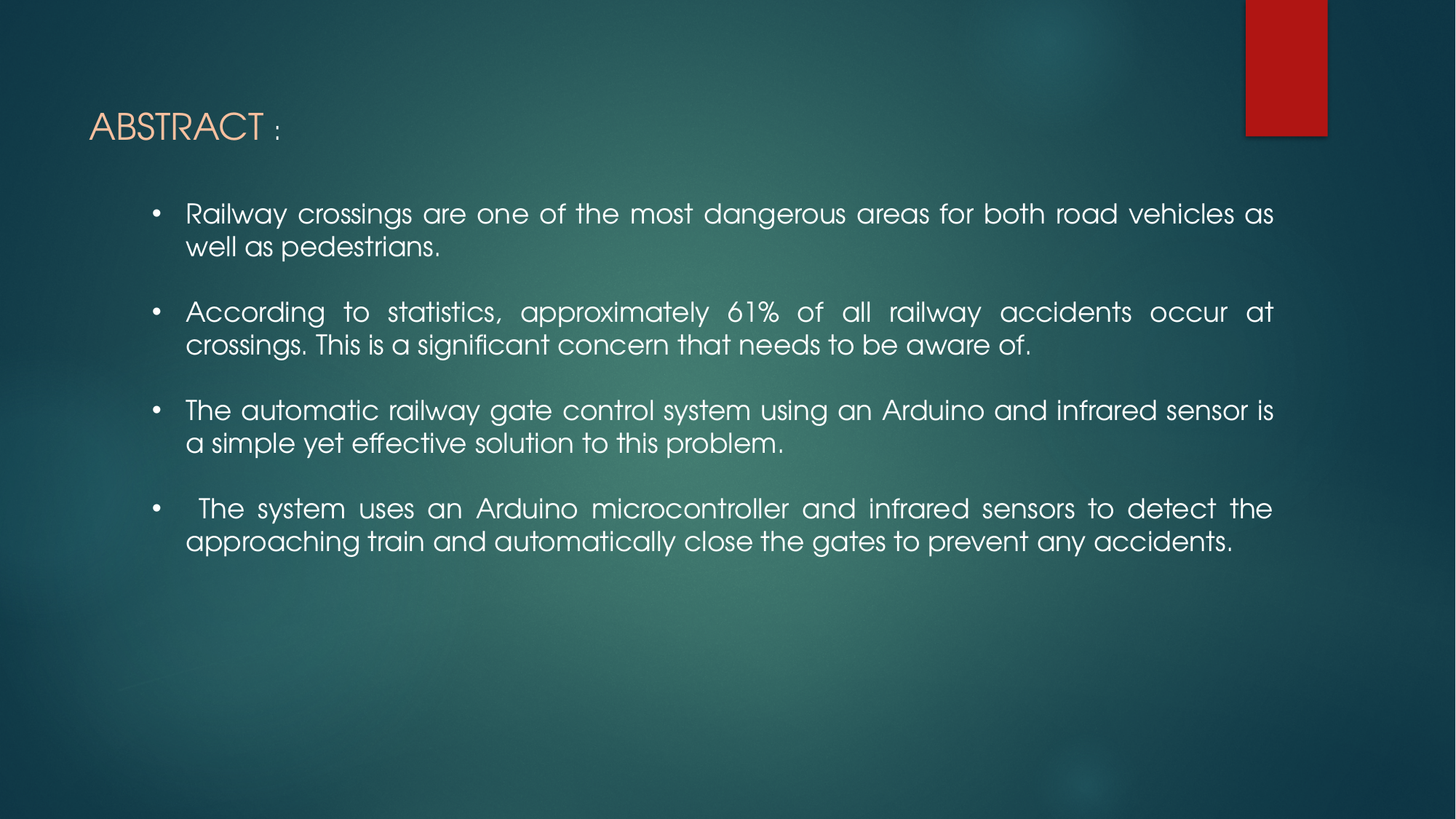

ABSTRACT :
Railway crossings are one of the most dangerous areas for both road vehicles as well as pedestrians.

According to statistics, approximately 61% of all railway accidents occur at crossings. This is a significant concern that needs to be aware of.

The automatic railway gate control system using an Arduino and infrared sensor is a simple yet effective solution to this problem.

 The system uses an Arduino microcontroller and infrared sensors to detect the approaching train and automatically close the gates to prevent any accidents.